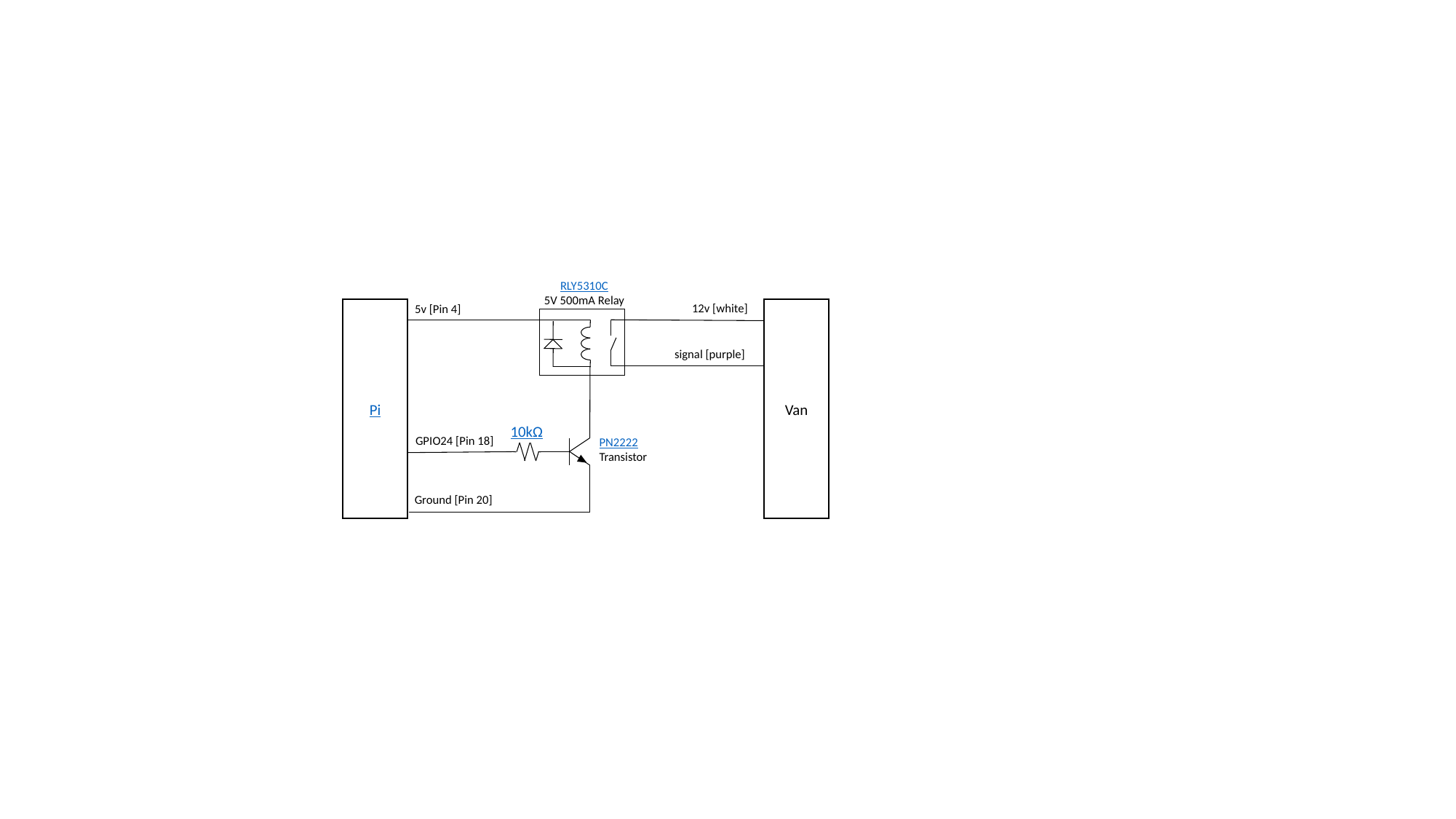

RLY5310C
5V 500mA Relay
12v [white]
5v [Pin 4]
Pi
Van

signal [purple]
10kΩ
GPIO24 [Pin 18]
PN2222
Transistor

Ground [Pin 20]